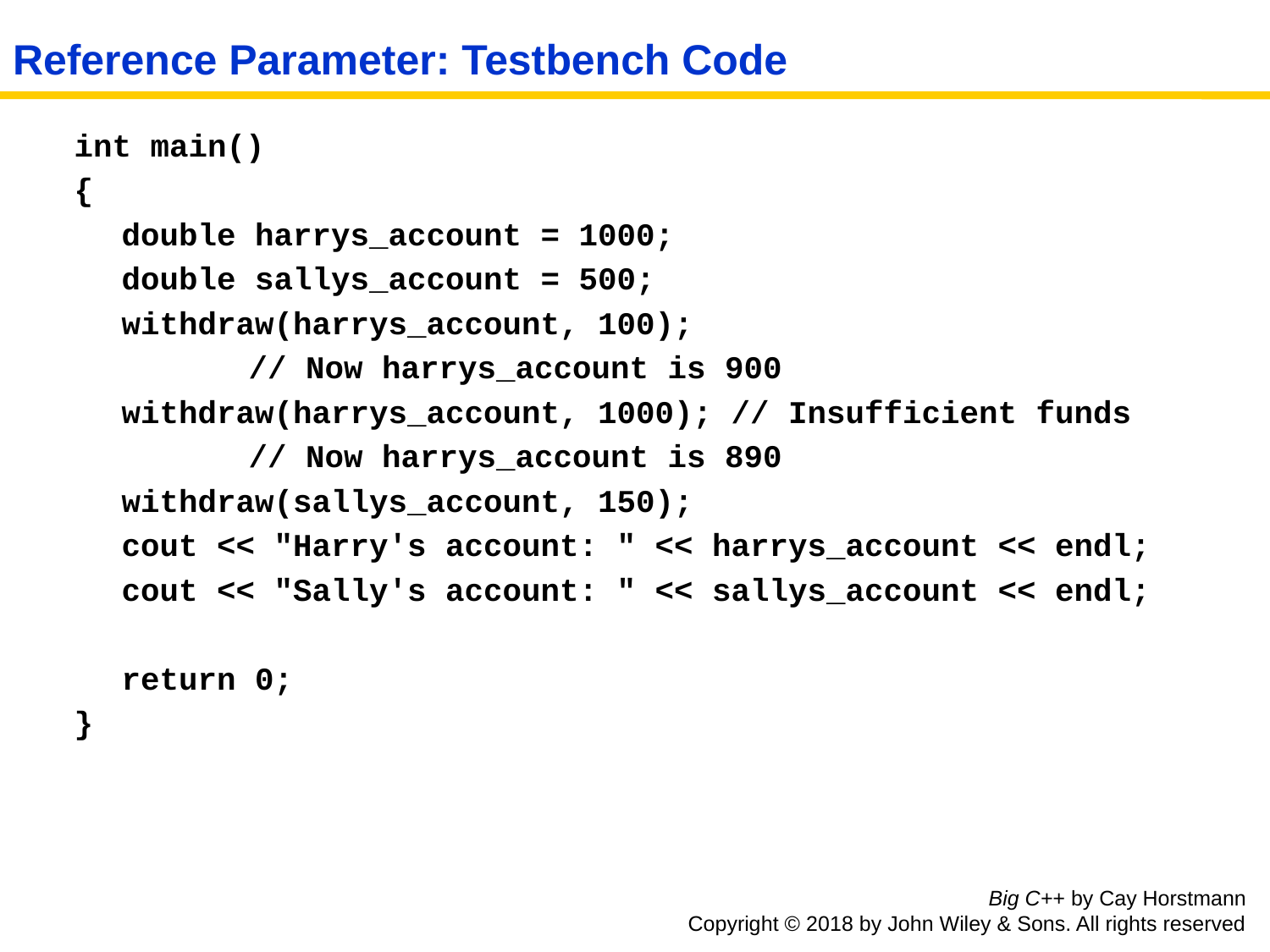

# Reference Parameter: Testbench Code
int main()
{
	double harrys_account = 1000;
	double sallys_account = 500;
	withdraw(harrys_account, 100);
		// Now harrys_account is 900
	withdraw(harrys_account, 1000); // Insufficient funds
		// Now harrys_account is 890
	withdraw(sallys_account, 150);
	cout << "Harry's account: " << harrys_account << endl;
	cout << "Sally's account: " << sallys_account << endl;

	return 0;
}
Big C++ by Cay Horstmann
Copyright © 2018 by John Wiley & Sons. All rights reserved